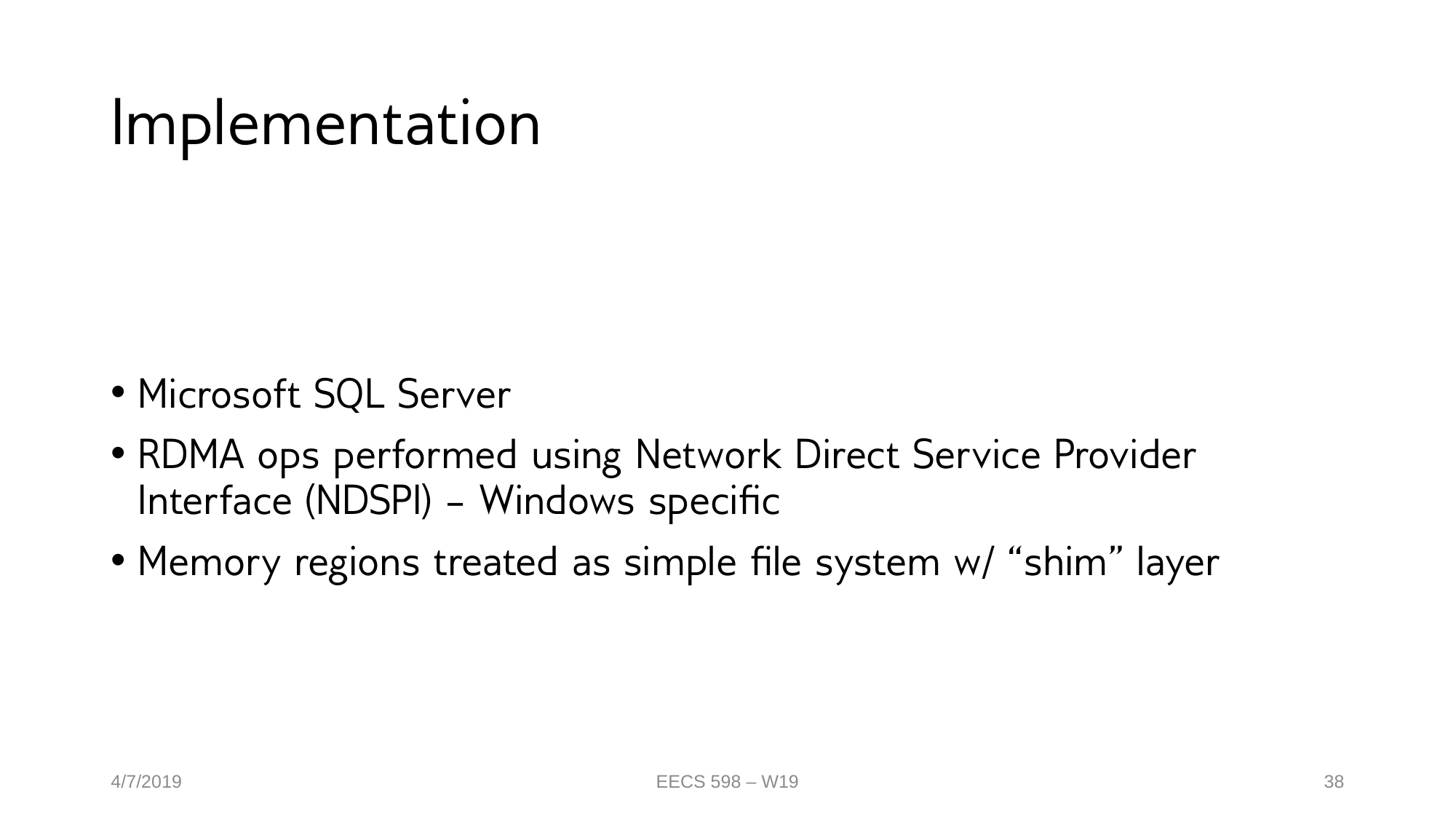

# Implementation
Microsoft SQL Server
RDMA ops performed using Network Direct Service Provider Interface (NDSPI) – Windows specific
Memory regions treated as simple file system w/ “shim” layer
4/7/2019
EECS 598 – W19
38